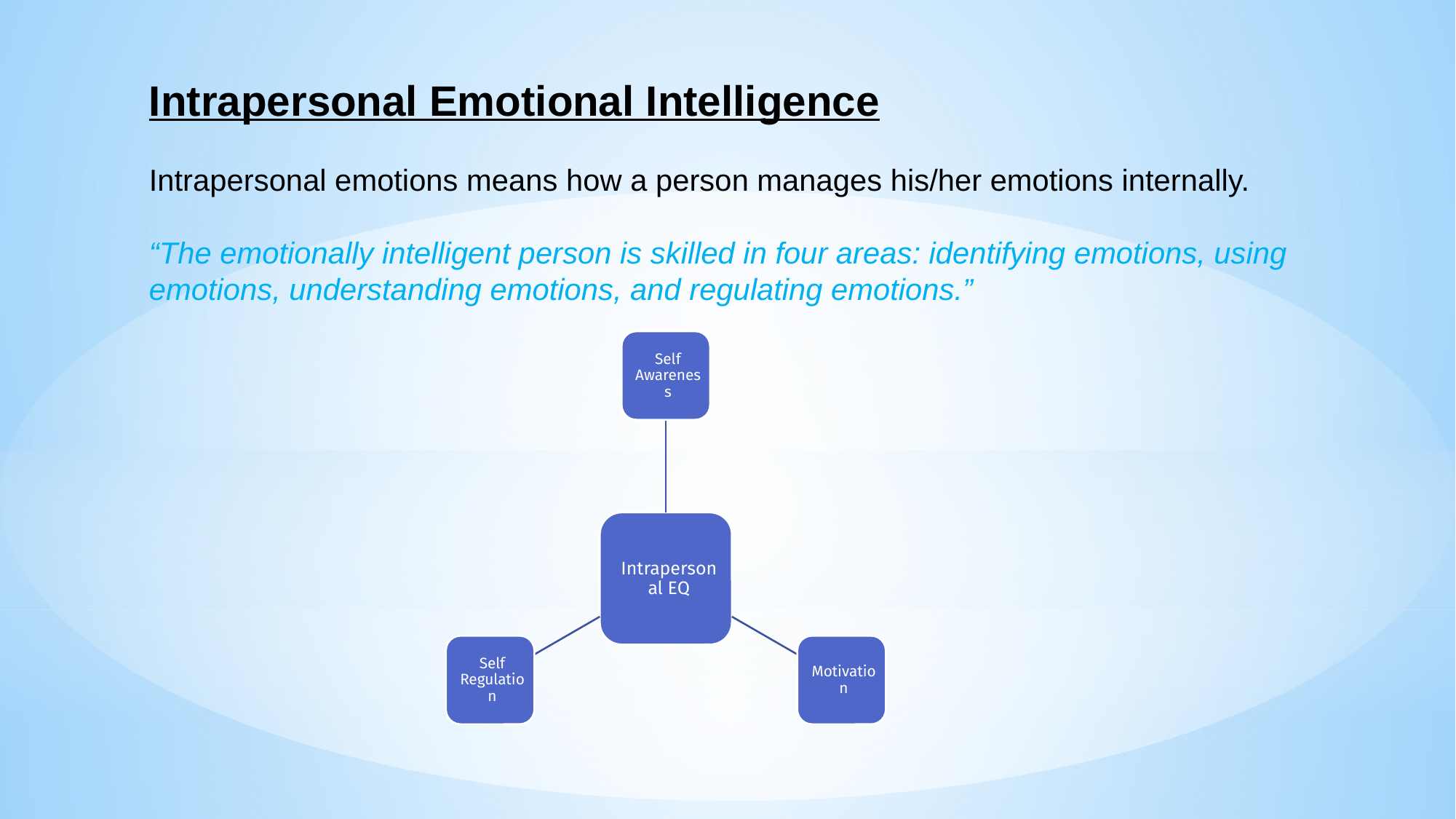

Intrapersonal Emotional Intelligence

Intrapersonal emotions means how a person manages his/her emotions internally.

“The emotionally intelligent person is skilled in four areas: identifying emotions, using emotions, understanding emotions, and regulating emotions.”
Intrapersonal EQ
Self Awareness
Motivation
Self Regulation